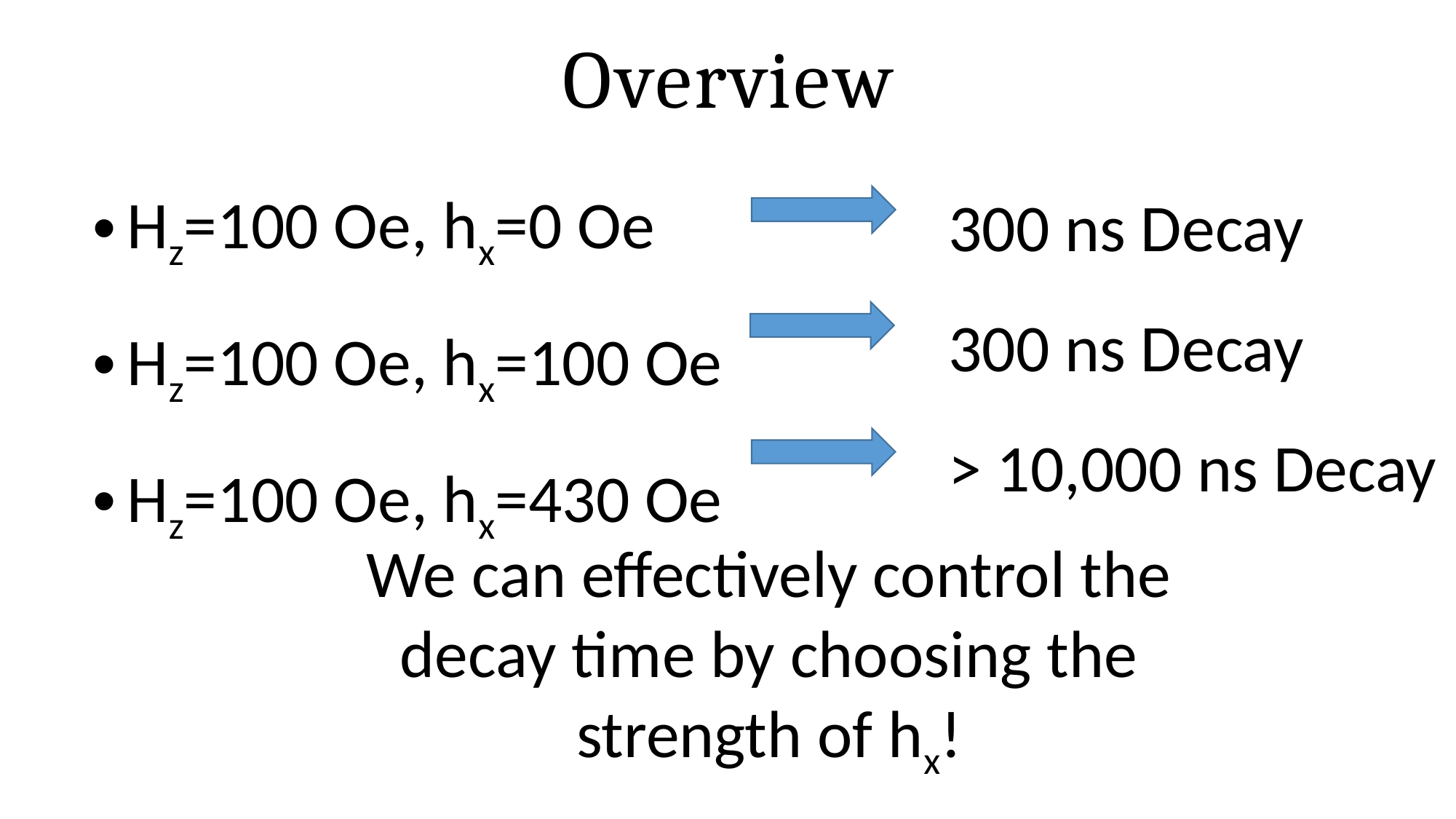

Overview
Hz=100 Oe, hx=0 Oe
Hz=100 Oe, hx=100 Oe
Hz=100 Oe, hx=430 Oe
300 ns Decay
300 ns Decay
> 10,000 ns Decay

We can effectively control the decay time by choosing the strength of hx!